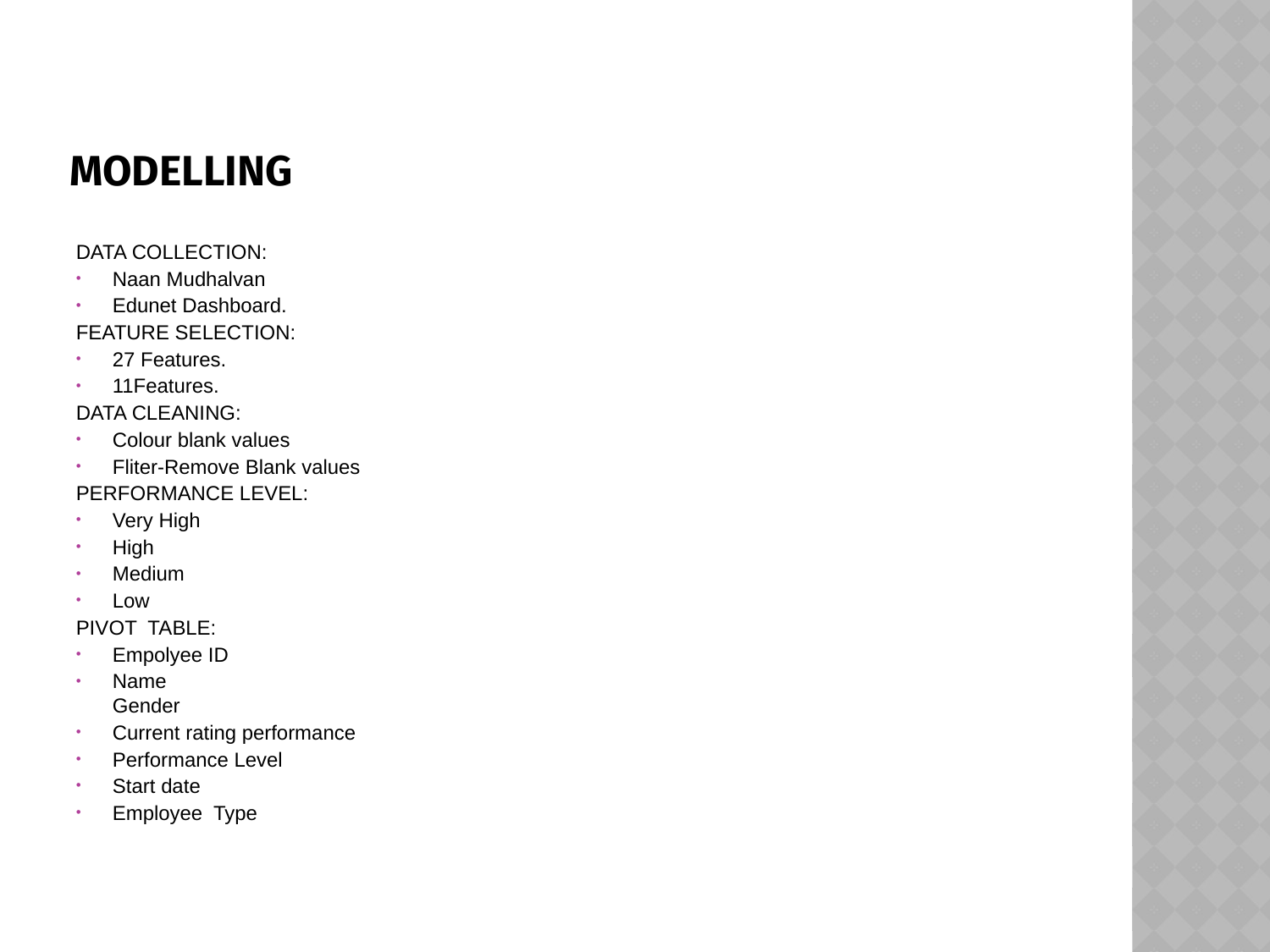

# modelling
DATA COLLECTION:
Naan Mudhalvan
Edunet Dashboard.
FEATURE SELECTION:
27 Features.
11Features.
DATA CLEANING:
Colour blank values
Fliter-Remove Blank values
PERFORMANCE LEVEL:
Very High
High
Medium
Low
PIVOT  TABLE:
Empolyee ID
Name
Gender
Current rating performance
Performance Level
Start date
Employee  Type